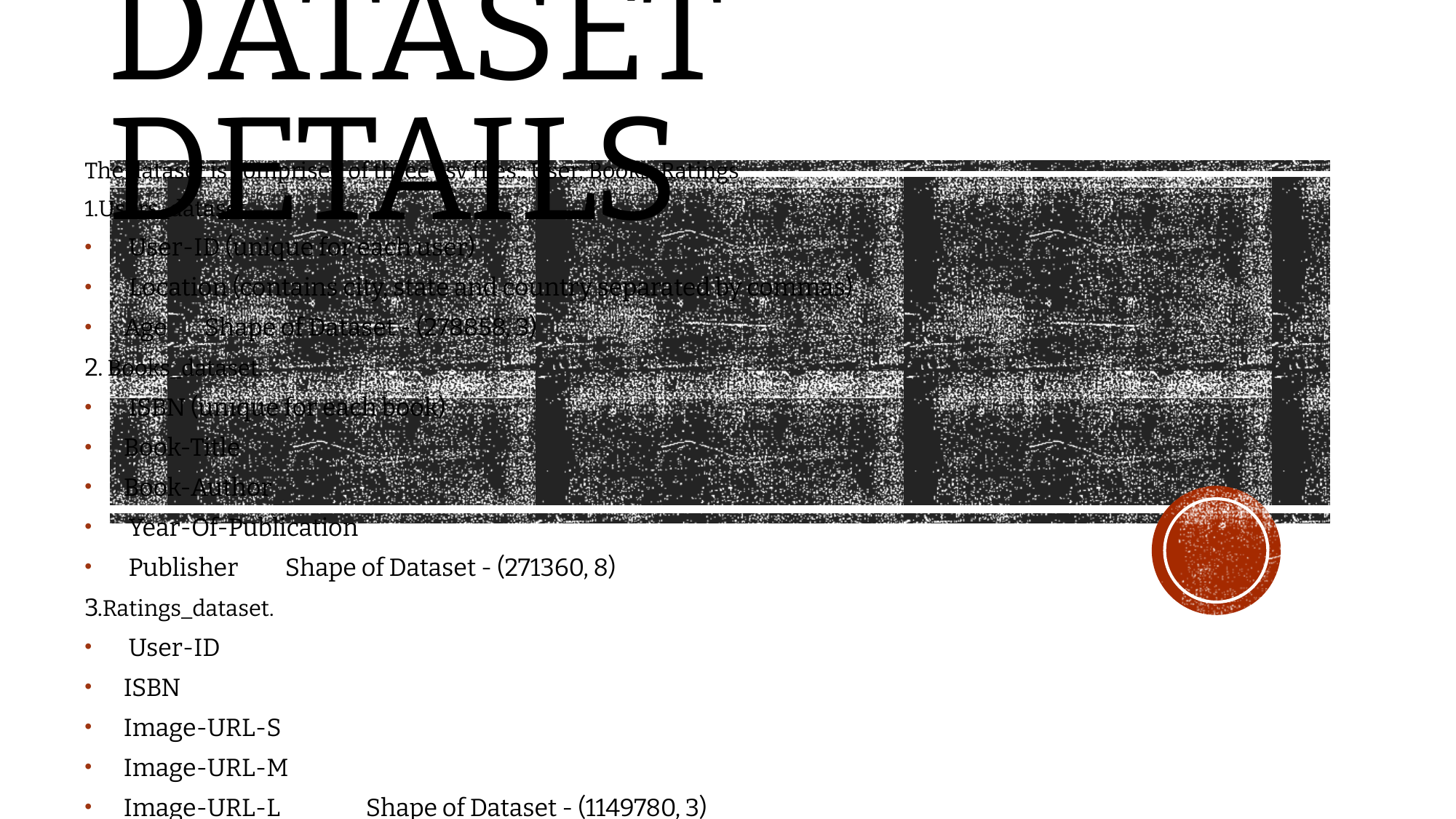

# Dataset details
The dataset is comprised of three csv files:: User, Books, Ratings
1.Users_dataset.
 User-ID (unique for each user)
 Location (contains city, state and country separated by commas)
Age 						Shape of Dataset - (278858, 3)
2. Books_dataset.
 ISBN (unique for each book)
Book-Title
Book-Author
 Year-Of-Publication
 Publisher					Shape of Dataset - (271360, 8)
3.Ratings_dataset.
 User-ID
ISBN
Image-URL-S
Image-URL-M
Image-URL-L 					Shape of Dataset - (1149780, 3)